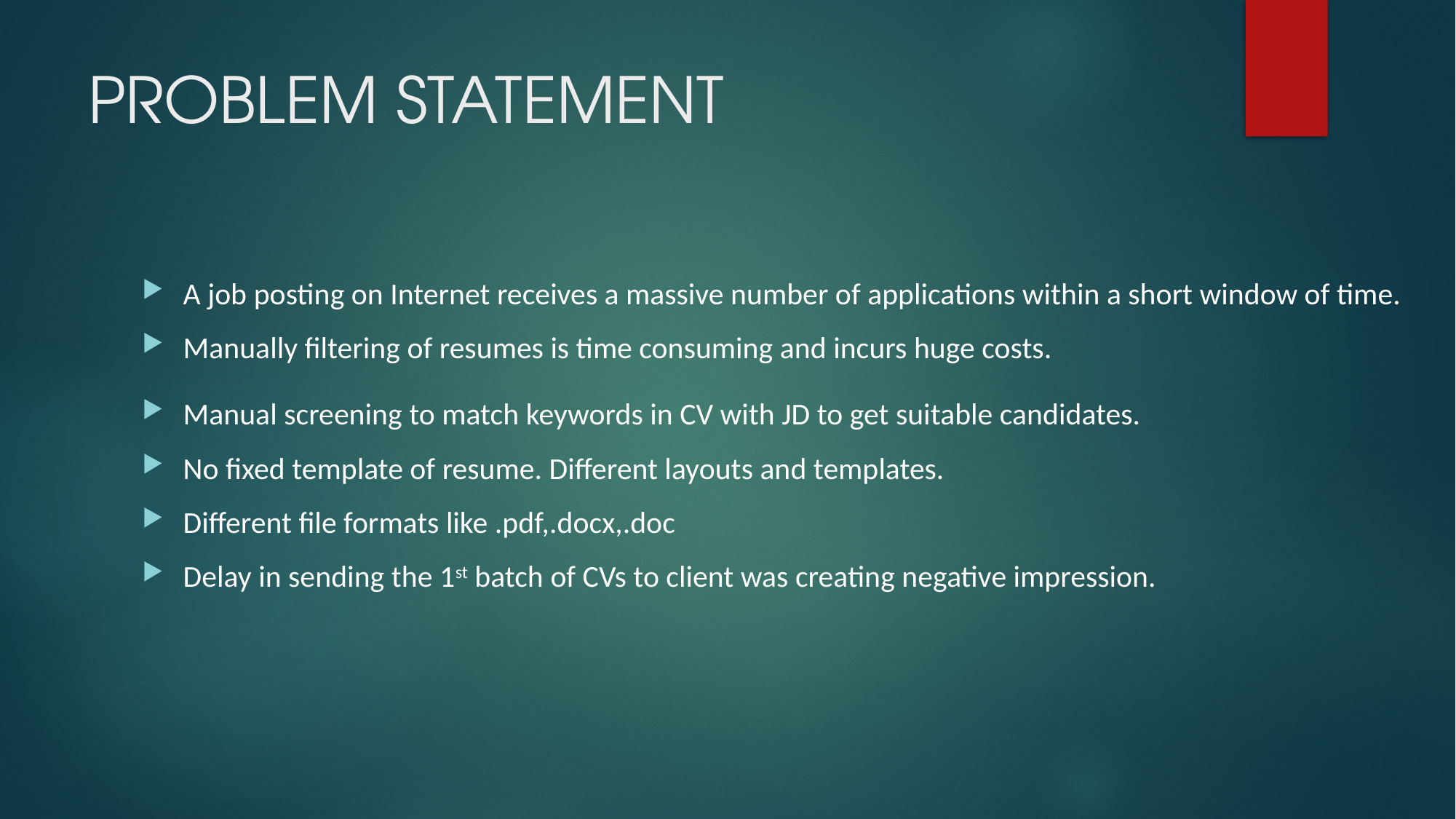

# PROBLEM STATEMENT
A job posting on Internet receives a massive number of applications within a short window of time.
Manually filtering of resumes is time consuming and incurs huge costs.
Manual screening to match keywords in CV with JD to get suitable candidates.
No fixed template of resume. Different layouts and templates.
Different file formats like .pdf,.docx,.doc
Delay in sending the 1st batch of CVs to client was creating negative impression.